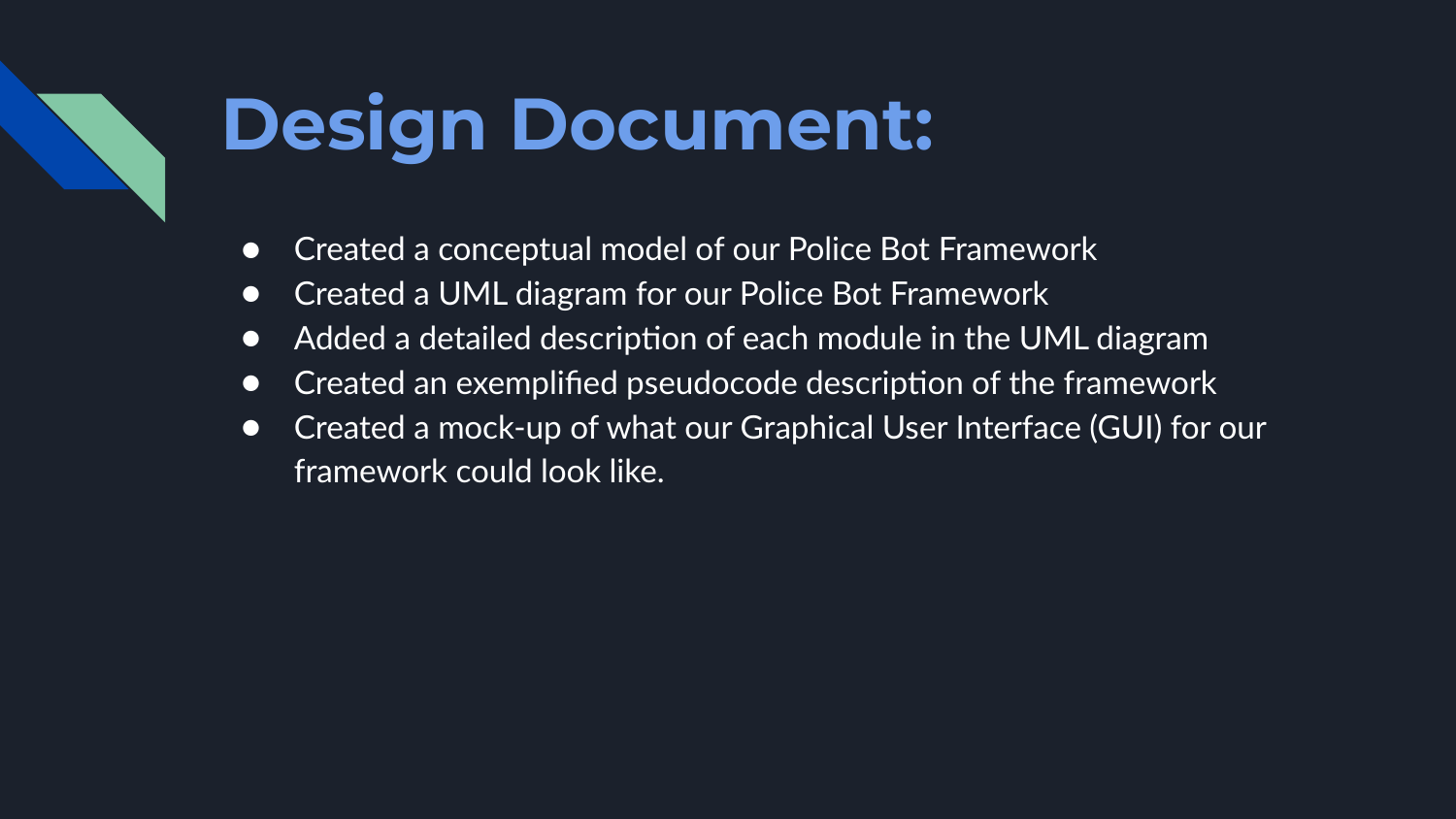

# Design Document:
Created a conceptual model of our Police Bot Framework
Created a UML diagram for our Police Bot Framework
Added a detailed description of each module in the UML diagram
Created an exemplified pseudocode description of the framework
Created a mock-up of what our Graphical User Interface (GUI) for our framework could look like.